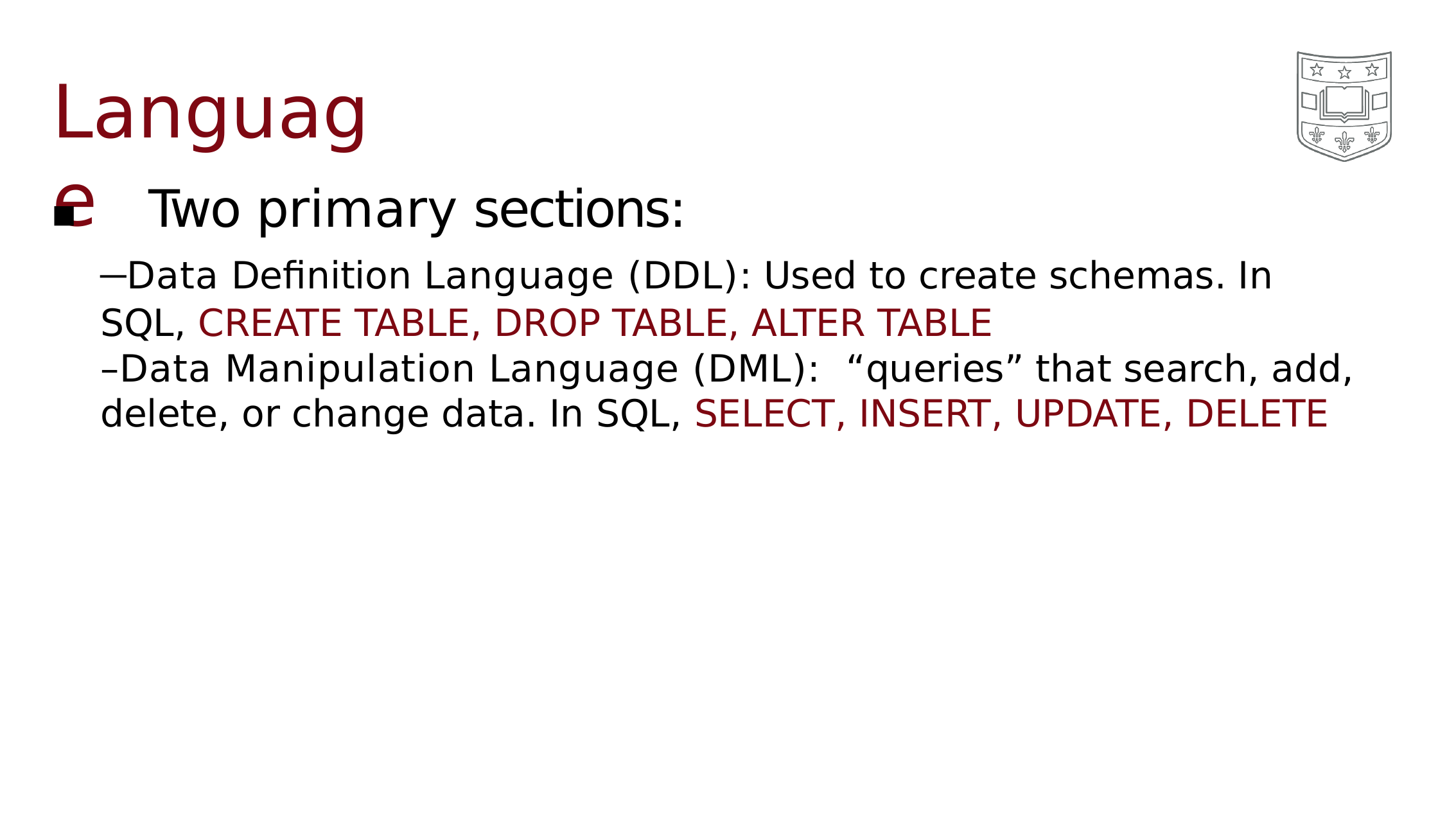

# Language
◼	Two primary sections:
–Data Definition Language (DDL): Used to create schemas. In SQL, CREATE TABLE, DROP TABLE, ALTER TABLE
–Data Manipulation Language (DML):  “queries” that search, add, delete, or change data. In SQL, SELECT, INSERT, UPDATE, DELETE